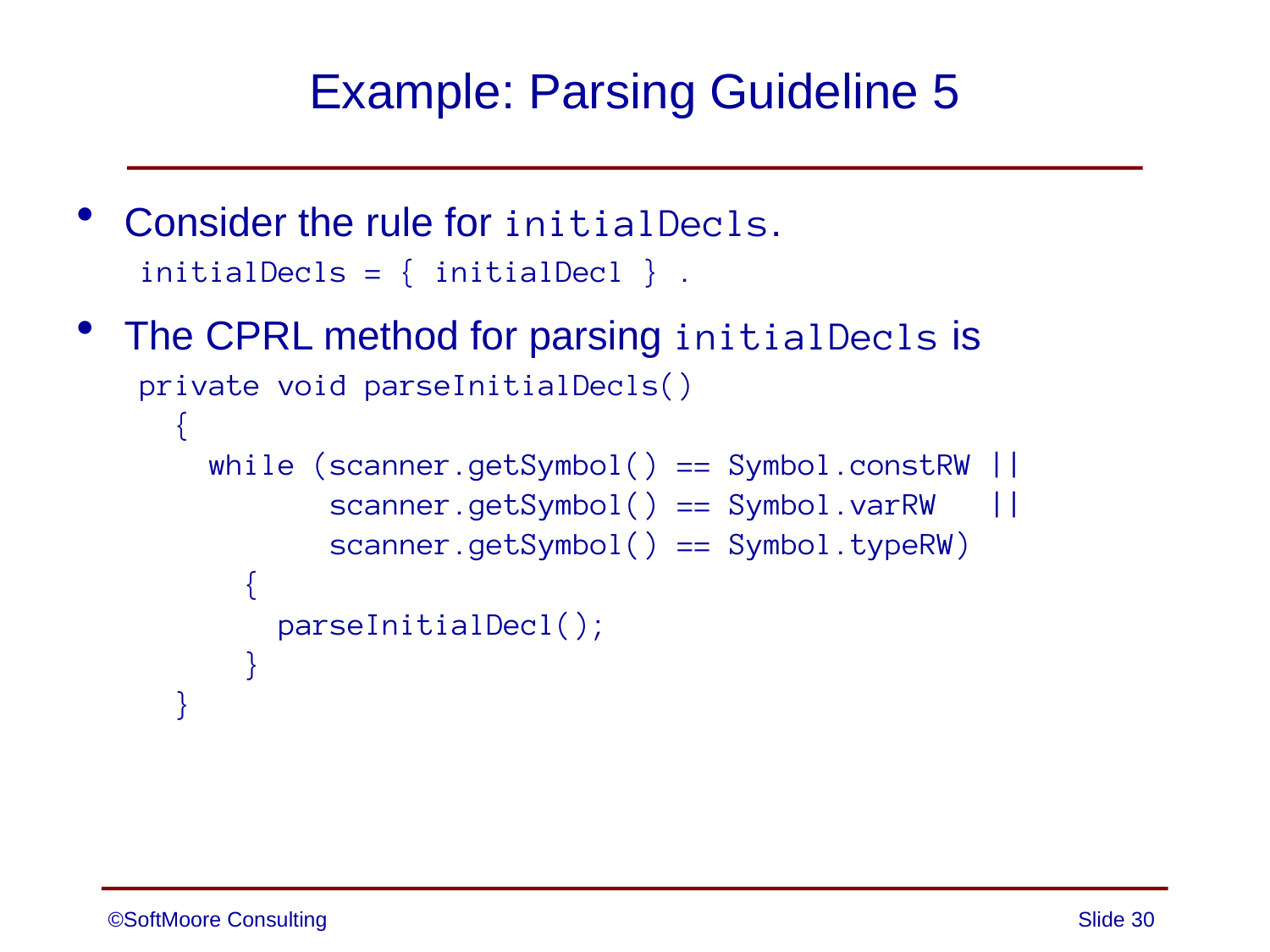

# Example: Parsing Guideline 5
Consider the rule for initialDecls.
initialDecls = { initialDecl } .
The CPRL method for parsing initialDecls is
private void parseInitialDecls()
  {
    while (scanner.getSymbol() == Symbol.constRW ||
           scanner.getSymbol() == Symbol.varRW   ||
           scanner.getSymbol() == Symbol.typeRW)
      {
        parseInitialDecl();
      }
  }
©SoftMoore Consulting
Slide 30